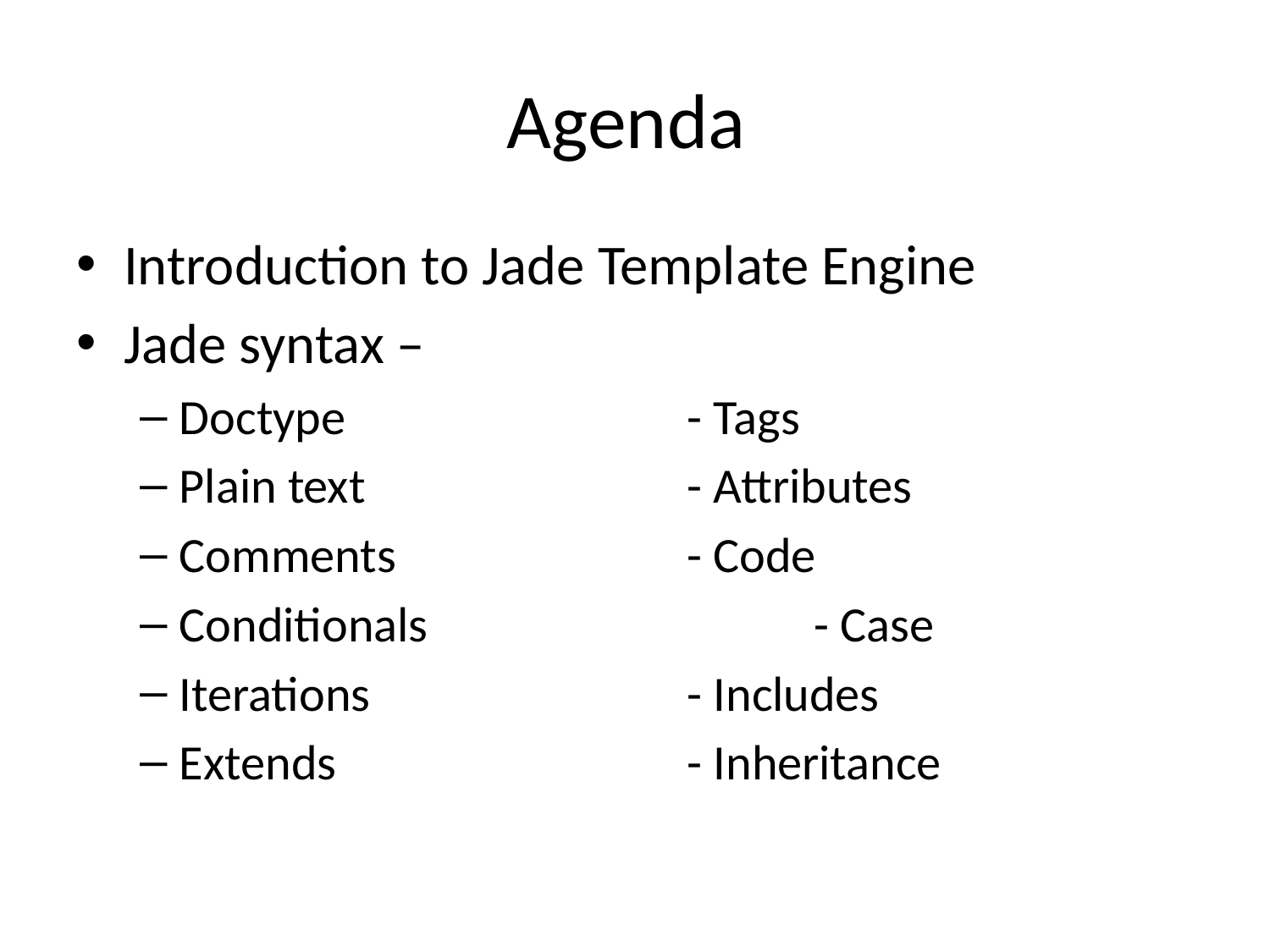

# Agenda
Introduction to Jade Template Engine
Jade syntax –
Doctype			- Tags
Plain text			- Attributes
Comments			- Code
Conditionals 			- Case
Iterations 			- Includes
Extends			- Inheritance